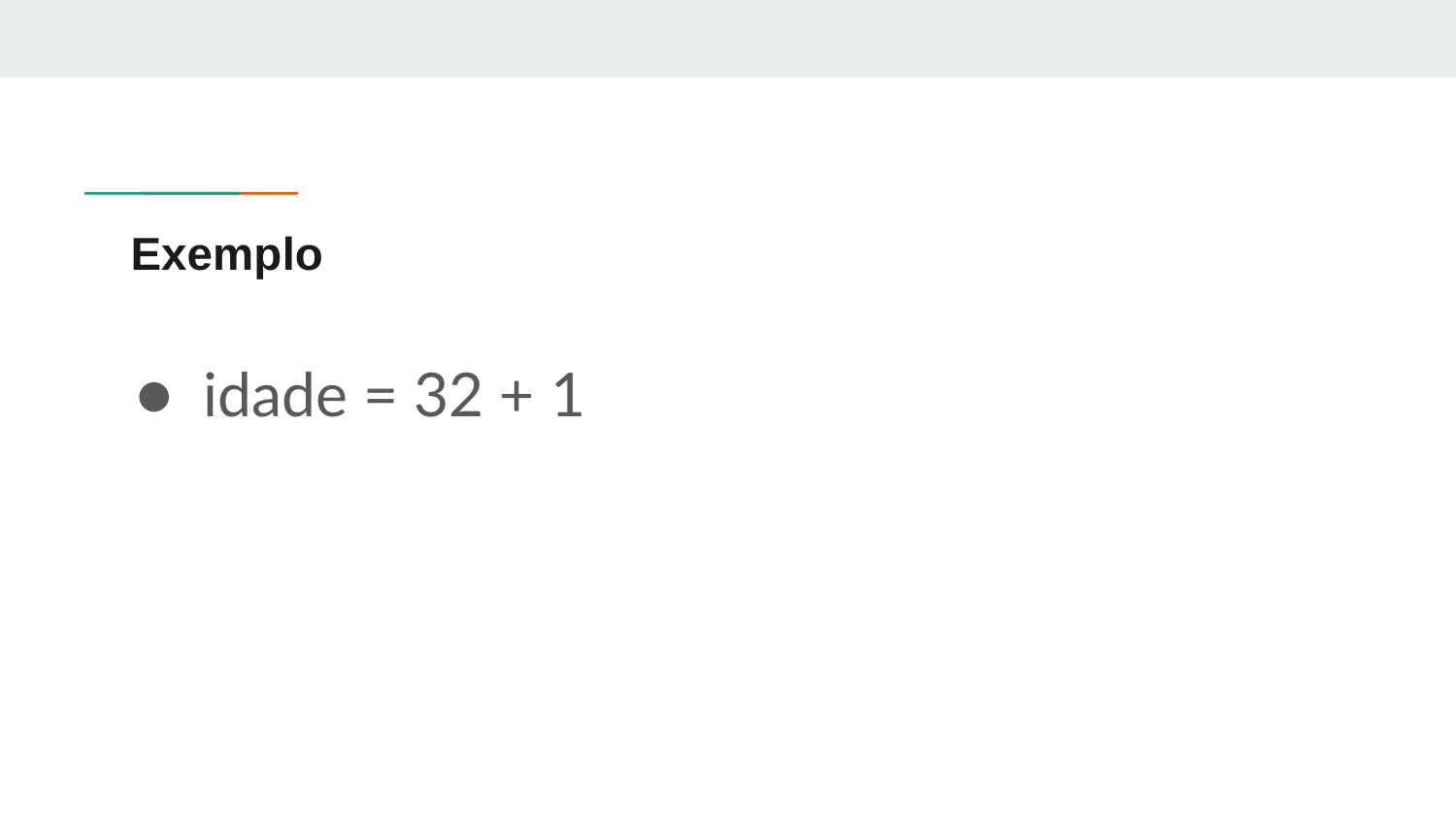

# Exemplo
idade = 32 + 1